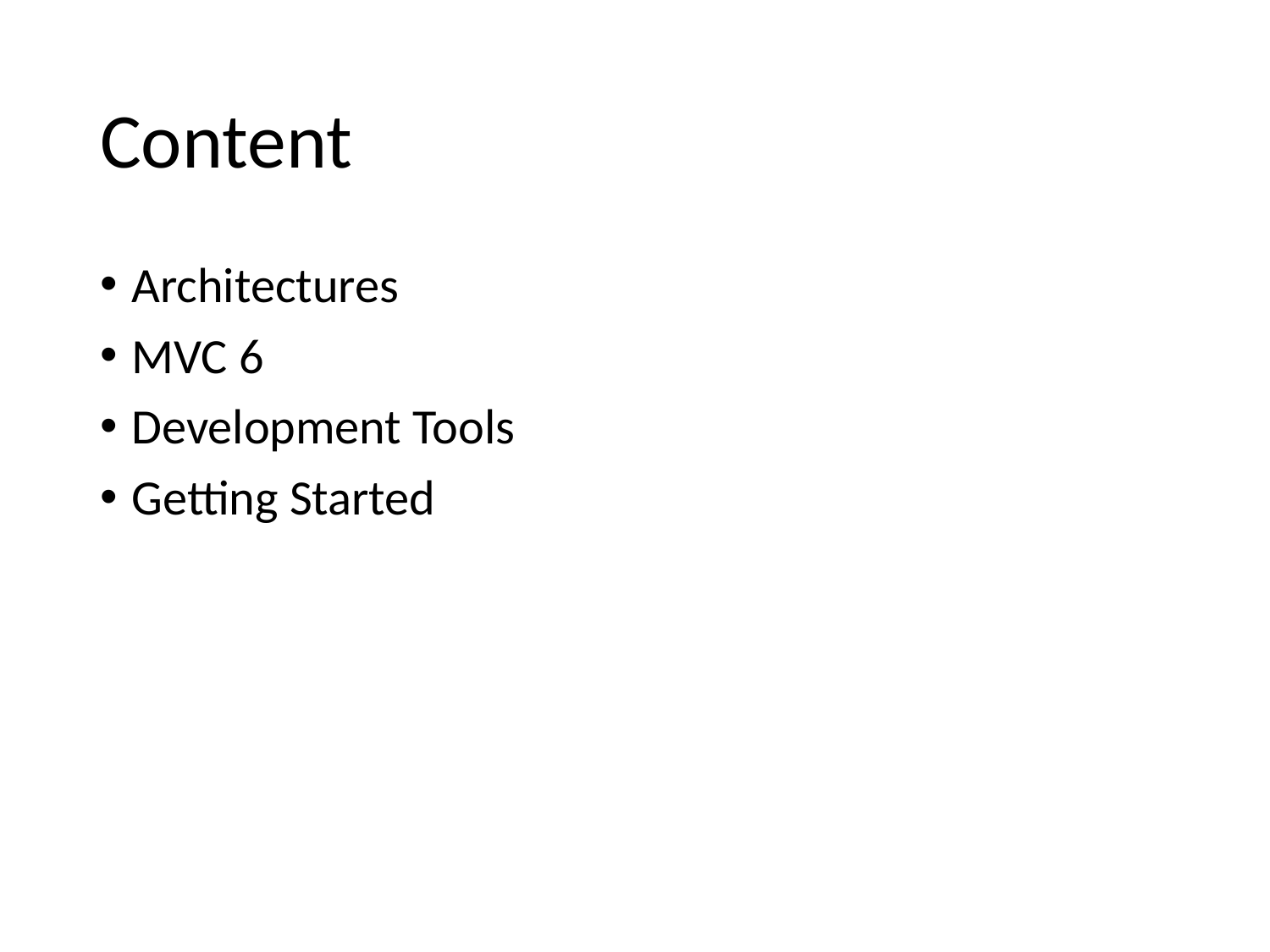

# Content
Architectures
MVC 6
Development Tools
Getting Started